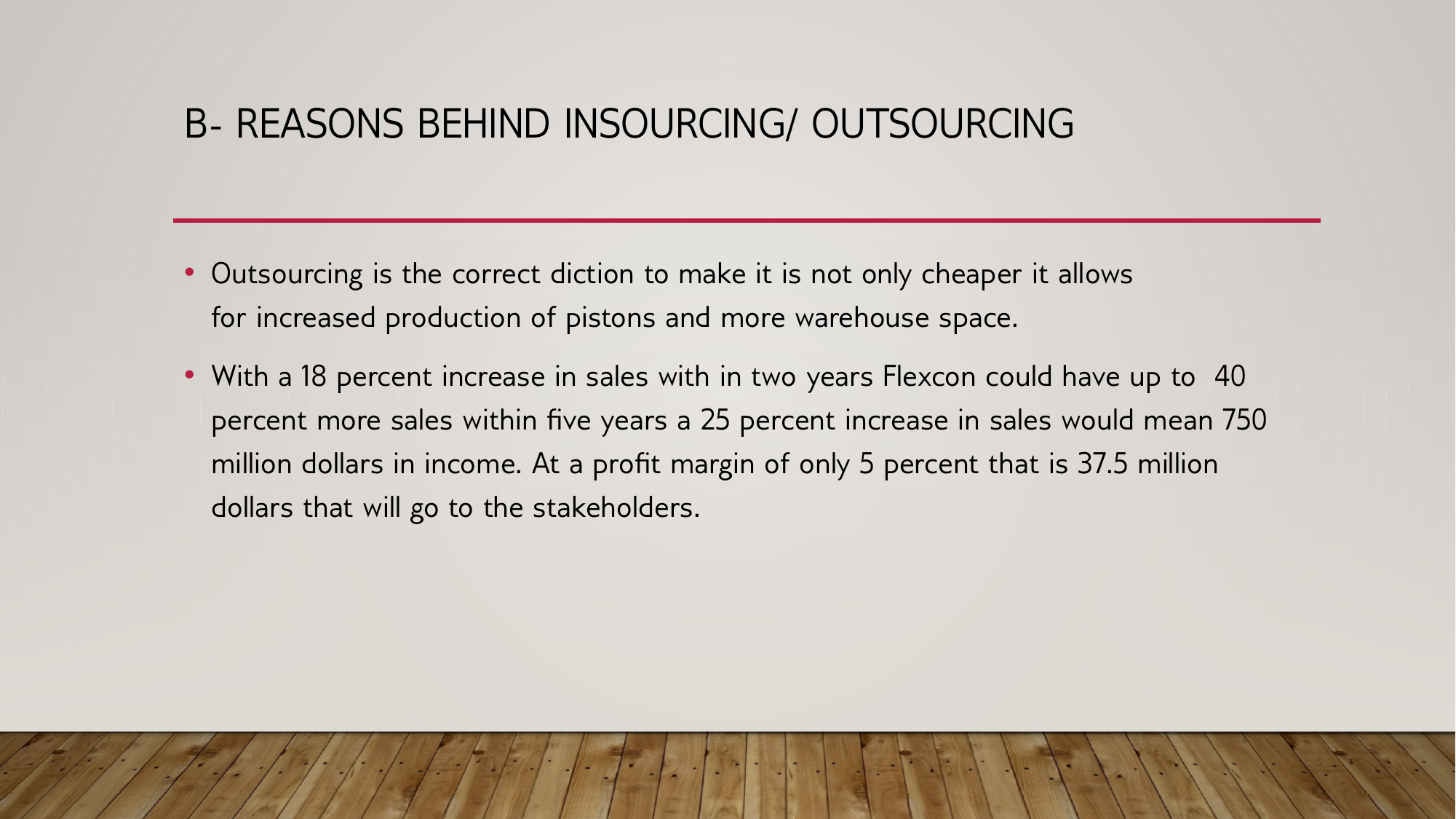

# B- Reasons behind Insourcing/ Outsourcing
Outsourcing is the correct diction to make it is not only cheaper it allows for increased production of pistons and more warehouse space.
With a 18 percent increase in sales with in two years Flexcon could have up to  40 percent more sales within five years a 25 percent increase in sales would mean 750 million dollars in income. At a profit margin of only 5 percent that is 37.5 million dollars that will go to the stakeholders.